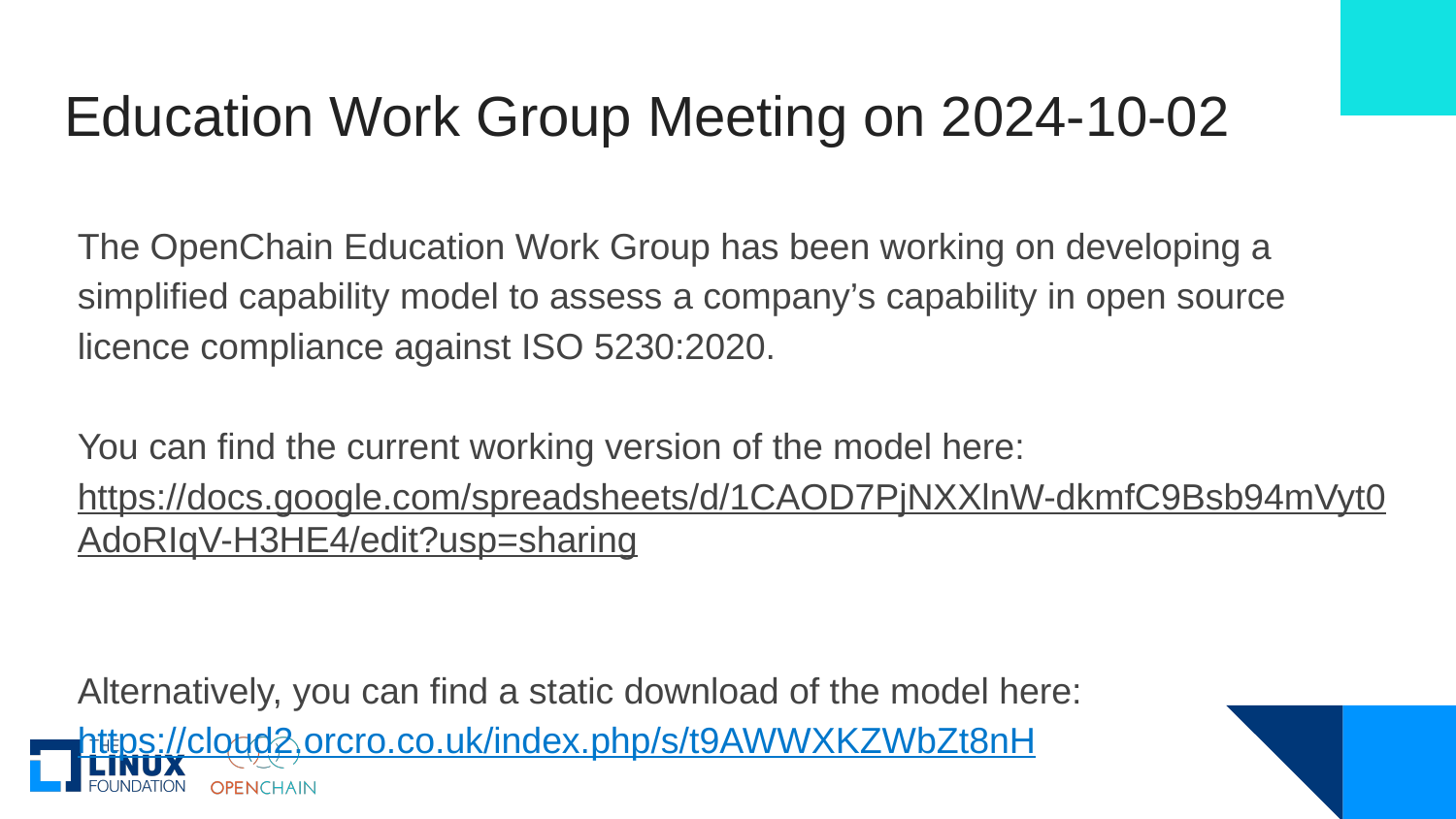

# Education Work Group Meeting on 2024-10-02
The OpenChain Education Work Group has been working on developing a simplified capability model to assess a company’s capability in open source licence compliance against ISO 5230:2020.

You can find the current working version of the model here:
https://docs.google.com/spreadsheets/d/1CAOD7PjNXXlnW-dkmfC9Bsb94mVyt0AdoRIqV-H3HE4/edit?usp=sharing

Alternatively, you can find a static download of the model here: https://cloud2.orcro.co.uk/index.php/s/t9AWWXKZWbZt8nH